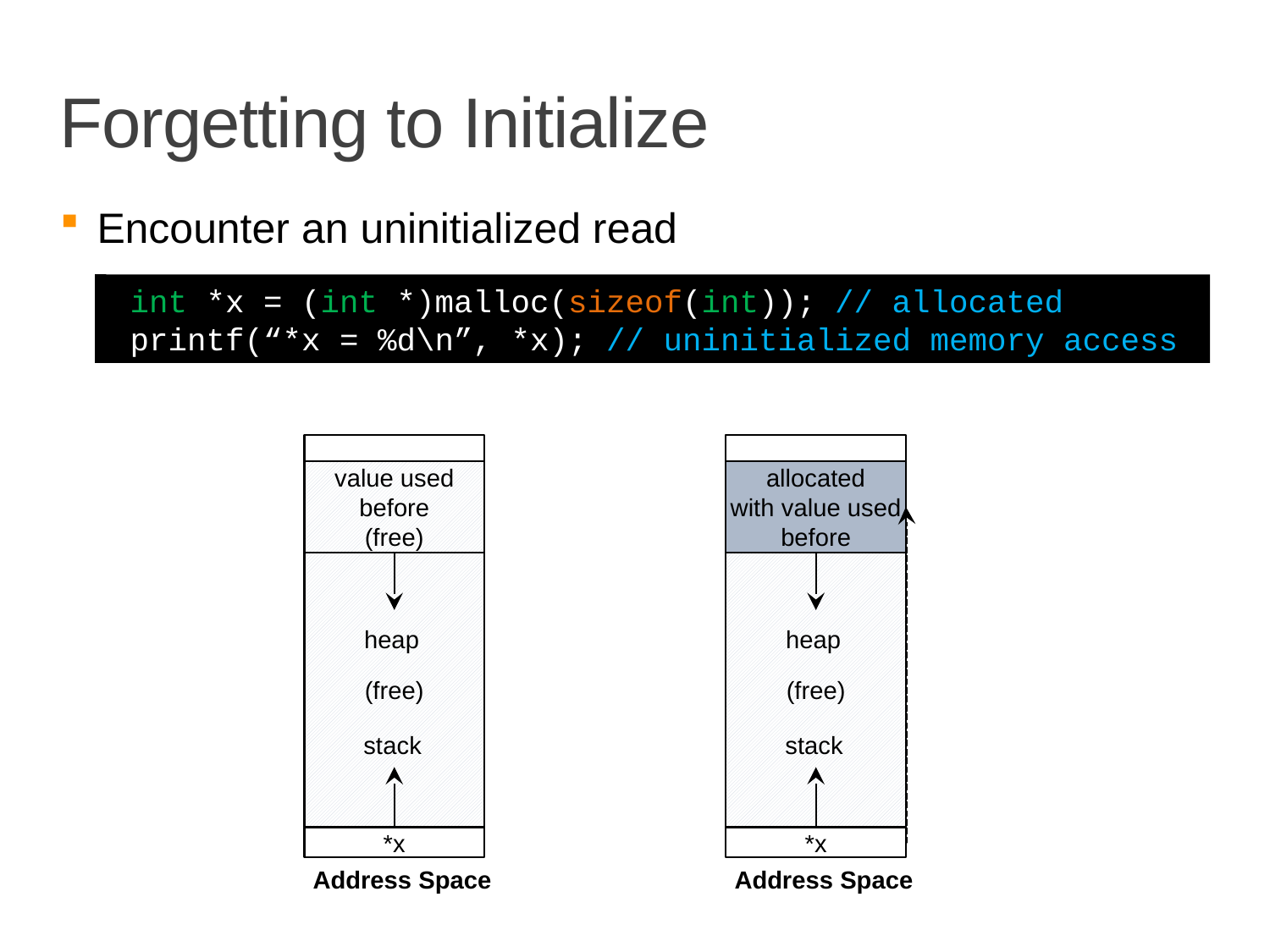

# Forgetting to Initialize
Encounter an uninitialized read
int *x = (int *)malloc(sizeof(int)); // allocated
printf(“*x = %d\n”, *x); // uninitialized memory access

value used before
(free)
(free)
heap
stack
*x
Address Space

allocated
with value used before
(free)
heap
stack
*x
Address Space